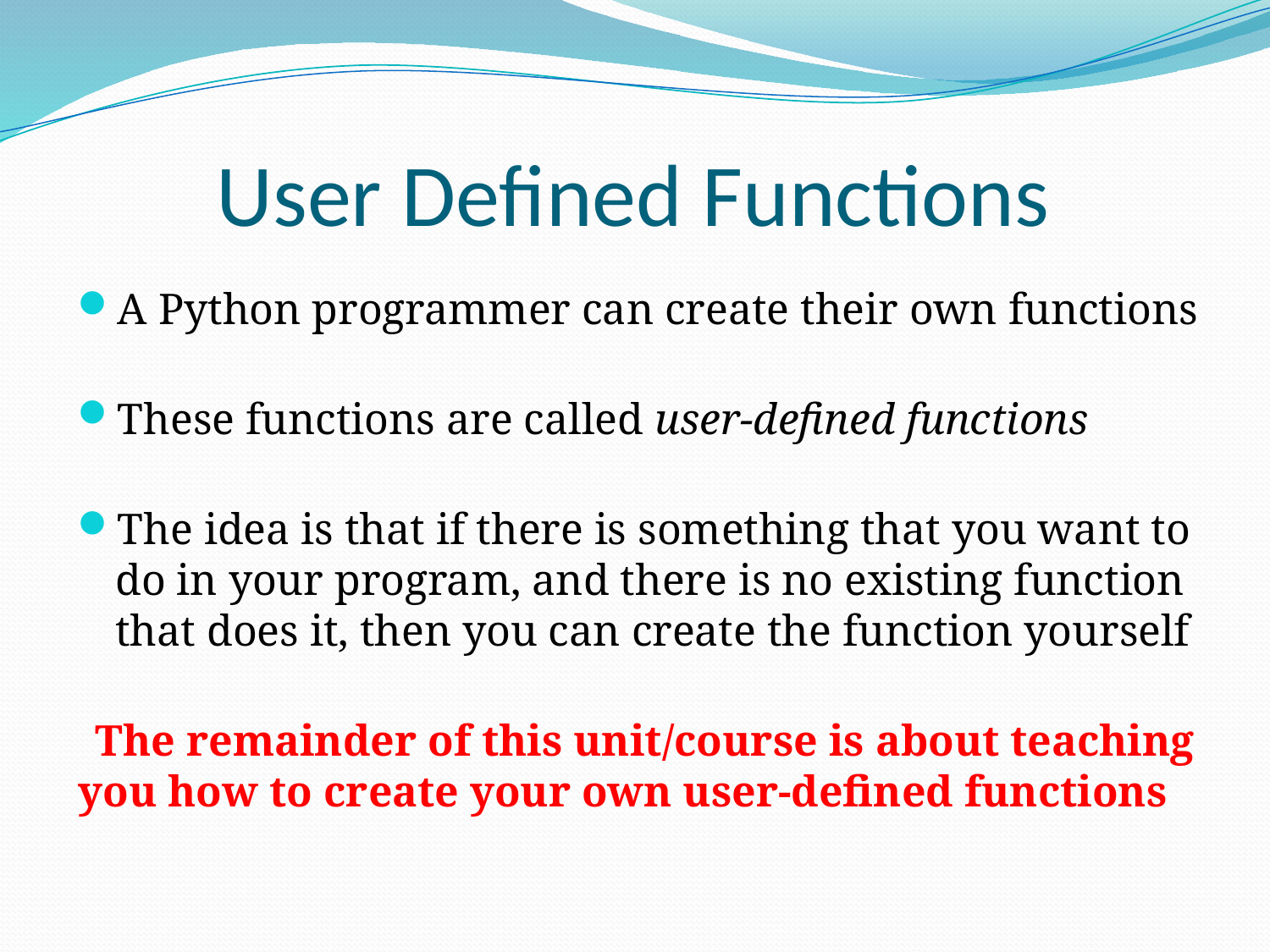

# User Defined Functions
A Python programmer can create their own functions
These functions are called user-defined functions
The idea is that if there is something that you want to do in your program, and there is no existing function that does it, then you can create the function yourself
The remainder of this unit/course is about teaching you how to create your own user-defined functions